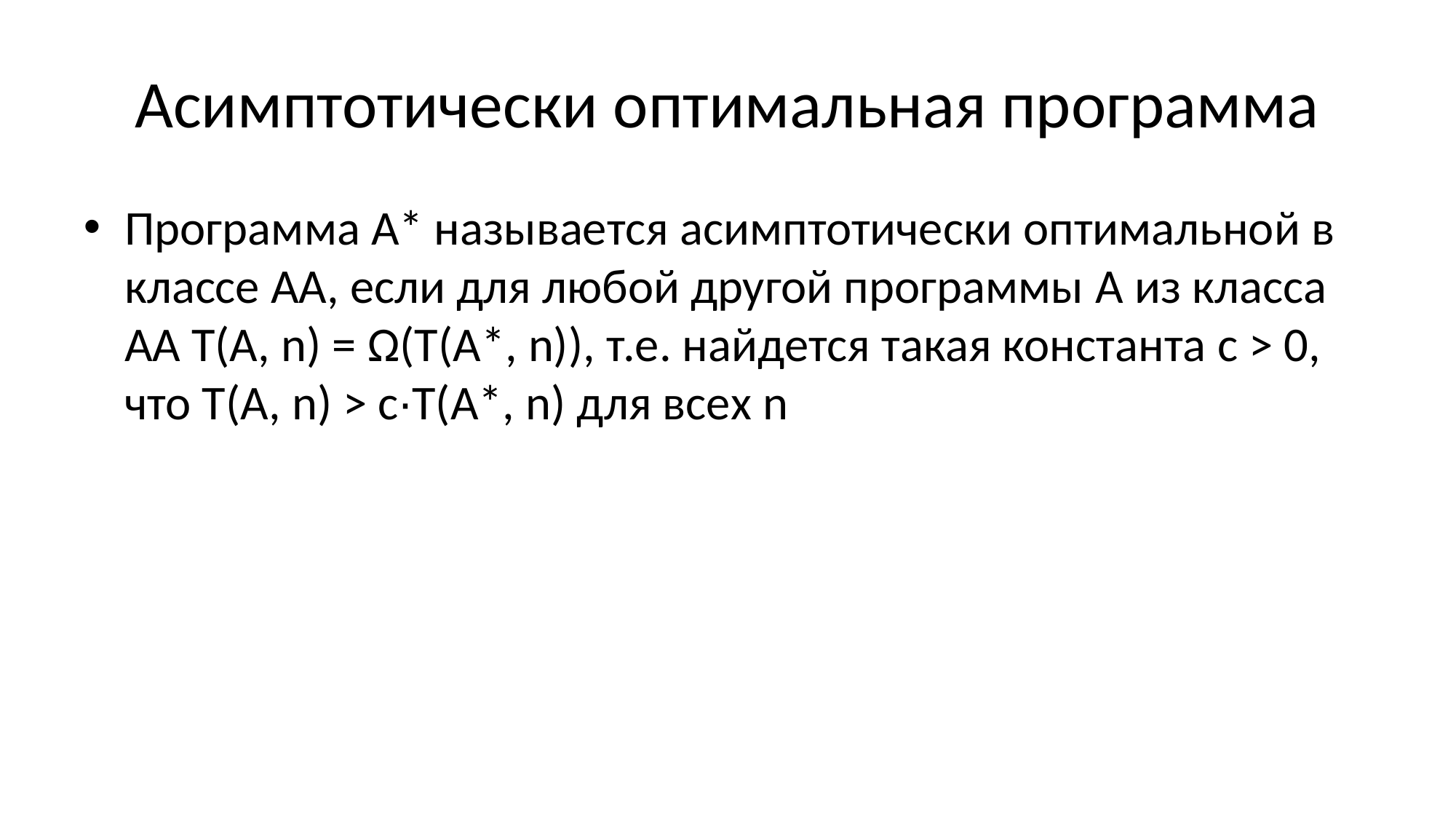

# Асимптотически оптимальная программа
Программа А* называется асимптотически оптимальной в классе АА, если для любой другой программы A из класса АА T(А, n) = Ω(Т(А*, n)), т.е. найдется такая константа c > 0, что T(A, n) > с∙T(A*, n) для всех n